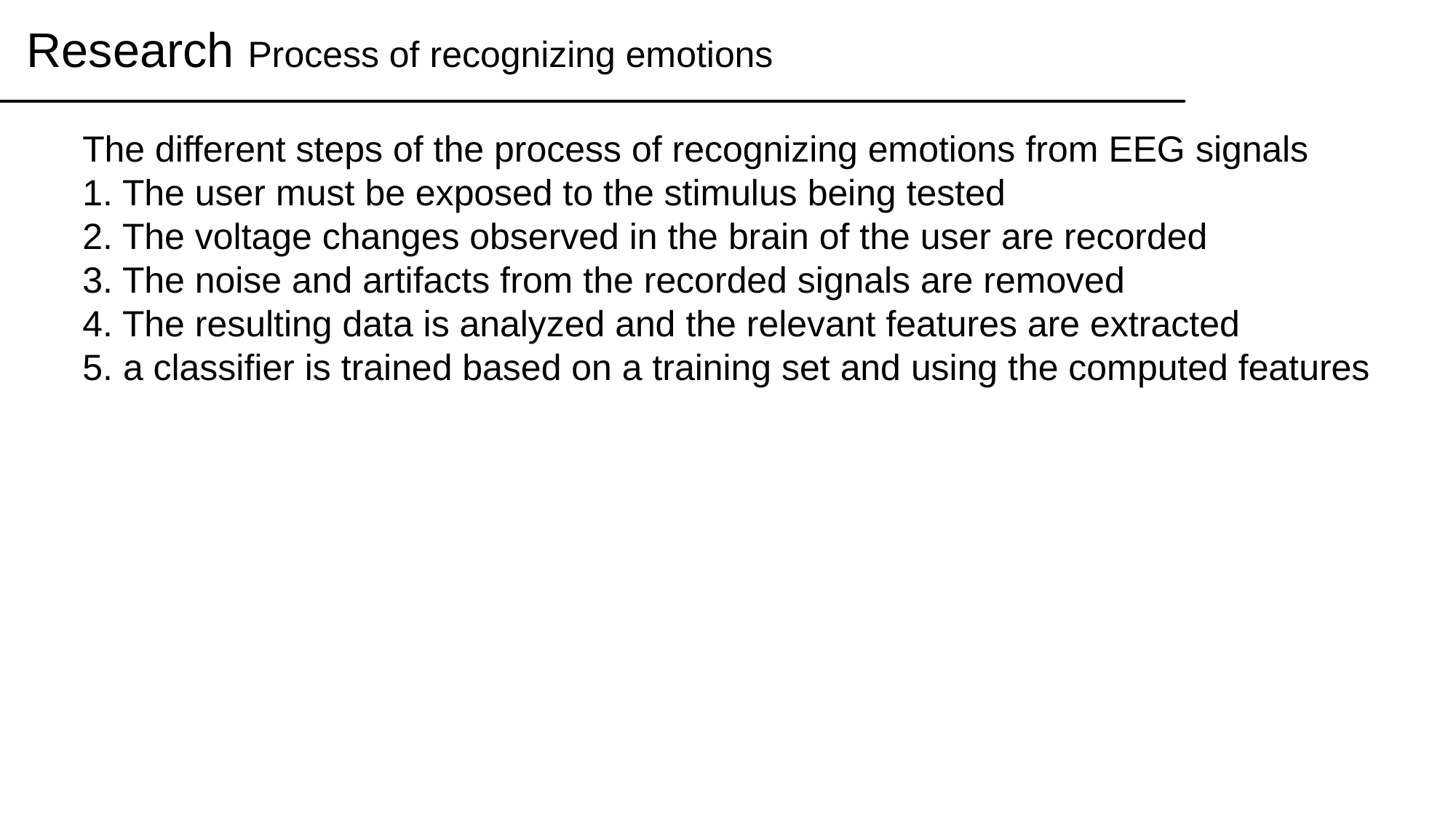

Research Process of recognizing emotions
The different steps of the process of recognizing emotions from EEG signals
1. The user must be exposed to the stimulus being tested
2. The voltage changes observed in the brain of the user are recorded
3. The noise and artifacts from the recorded signals are removed
4. The resulting data is analyzed and the relevant features are extracted
5. a classiﬁer is trained based on a training set and using the computed features